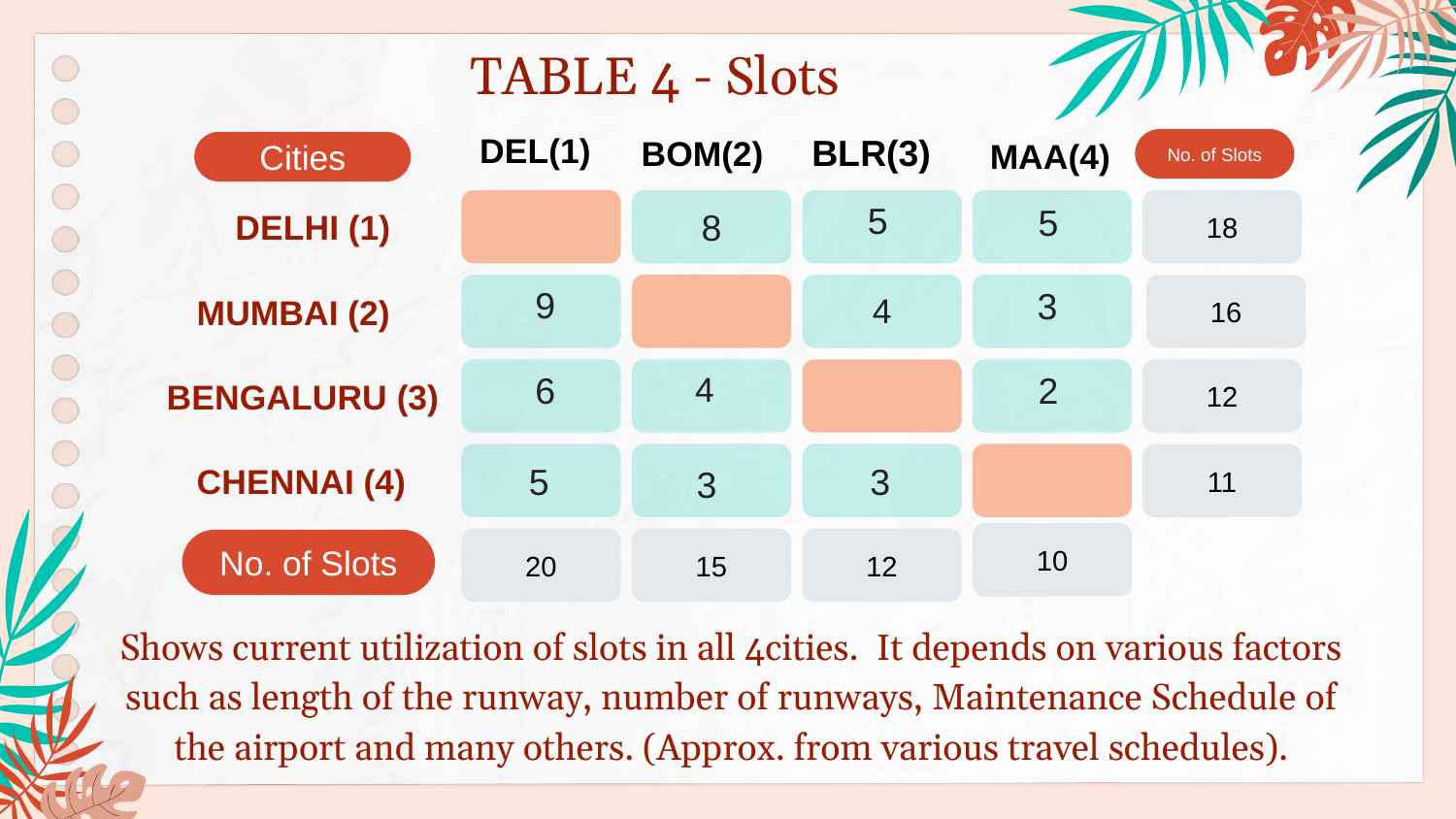

TABLE 4 - Slots
DEL(1)
BOM(2)
BLR(3)
No. of Slots
MAA(4)
Cities
5
5

18
8
DELHI (1)
9
3

4
16
MUMBAI (2)
6

2
4

12
BENGALURU (3)

   3
5
11
3
CHENNAI (4)
10
20
15
12
No. of Slots
# Shows current utilization of slots in all 4cities.  It depends on various factors such as length of the runway, number of runways, Maintenance Schedule of the airport and many others. (Approx. from various travel schedules).